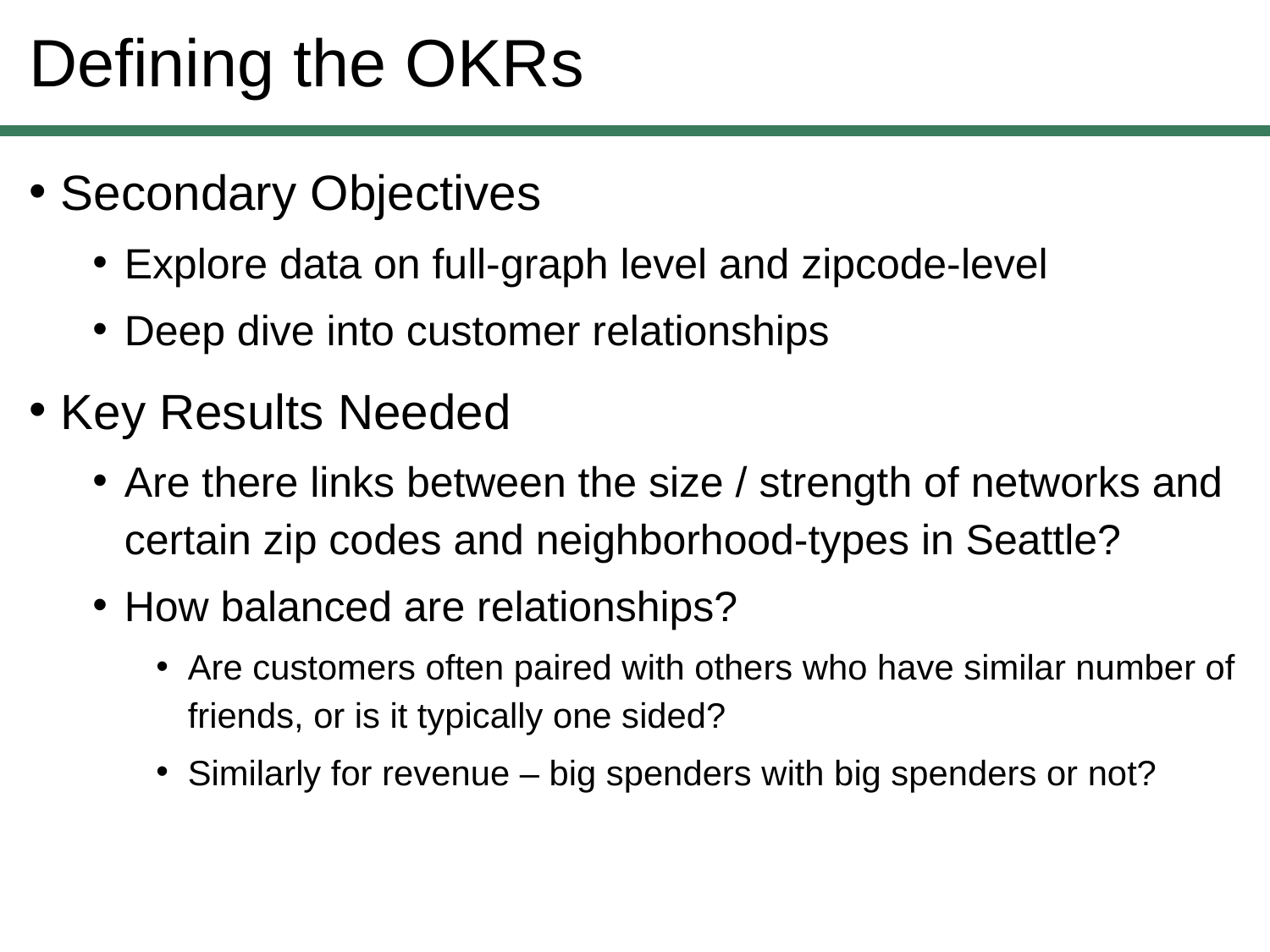

# Defining the OKRs
Secondary Objectives
Explore data on full-graph level and zipcode-level
Deep dive into customer relationships
Key Results Needed
Are there links between the size / strength of networks and certain zip codes and neighborhood-types in Seattle?
How balanced are relationships?
Are customers often paired with others who have similar number of friends, or is it typically one sided?
Similarly for revenue – big spenders with big spenders or not?